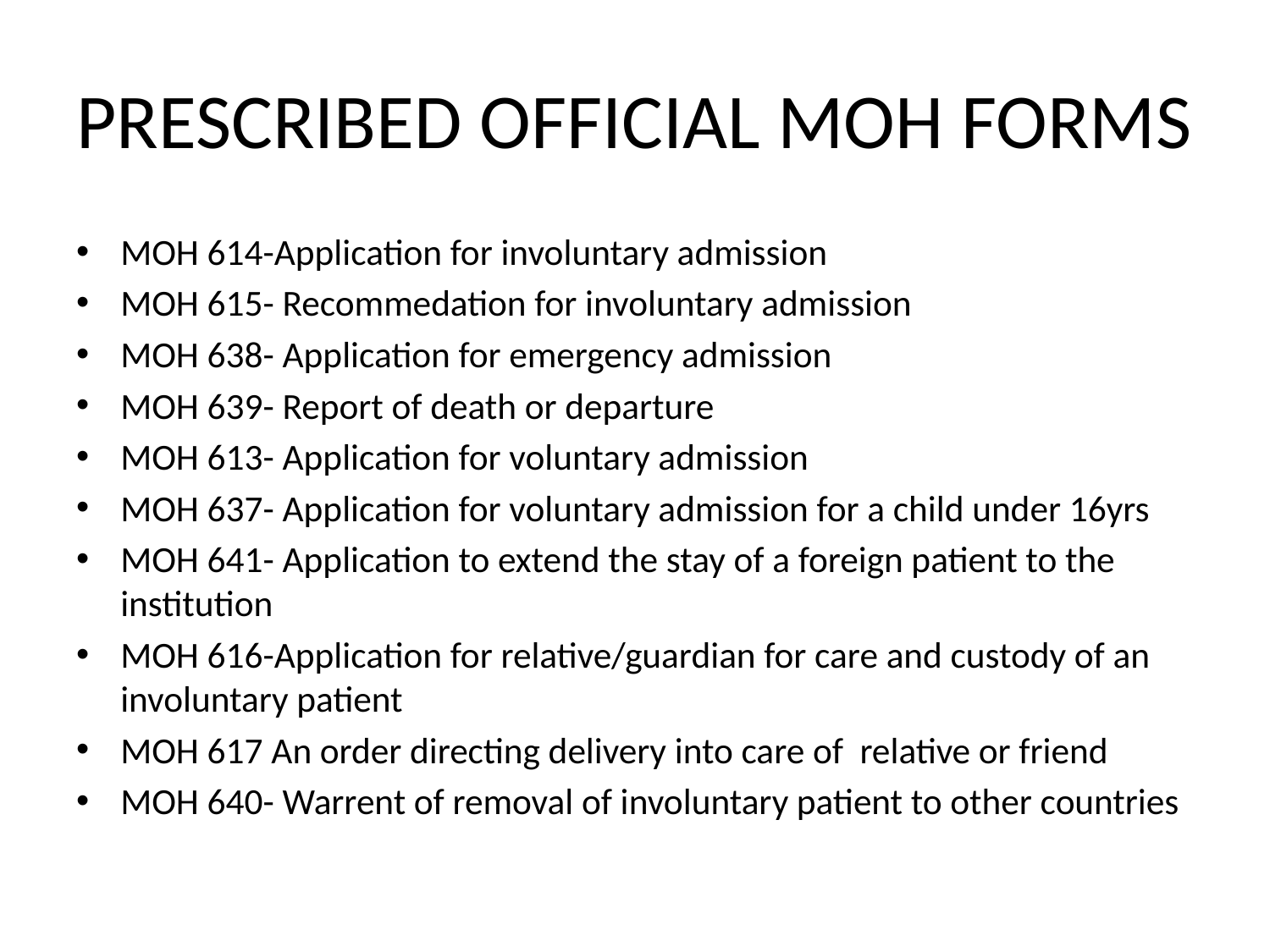

# PRESCRIBED OFFICIAL MOH FORMS
MOH 614-Application for involuntary admission
MOH 615- Recommedation for involuntary admission
MOH 638- Application for emergency admission
MOH 639- Report of death or departure
MOH 613- Application for voluntary admission
MOH 637- Application for voluntary admission for a child under 16yrs
MOH 641- Application to extend the stay of a foreign patient to the institution
MOH 616-Application for relative/guardian for care and custody of an involuntary patient
MOH 617 An order directing delivery into care of  relative or friend
MOH 640- Warrent of removal of involuntary patient to other countries